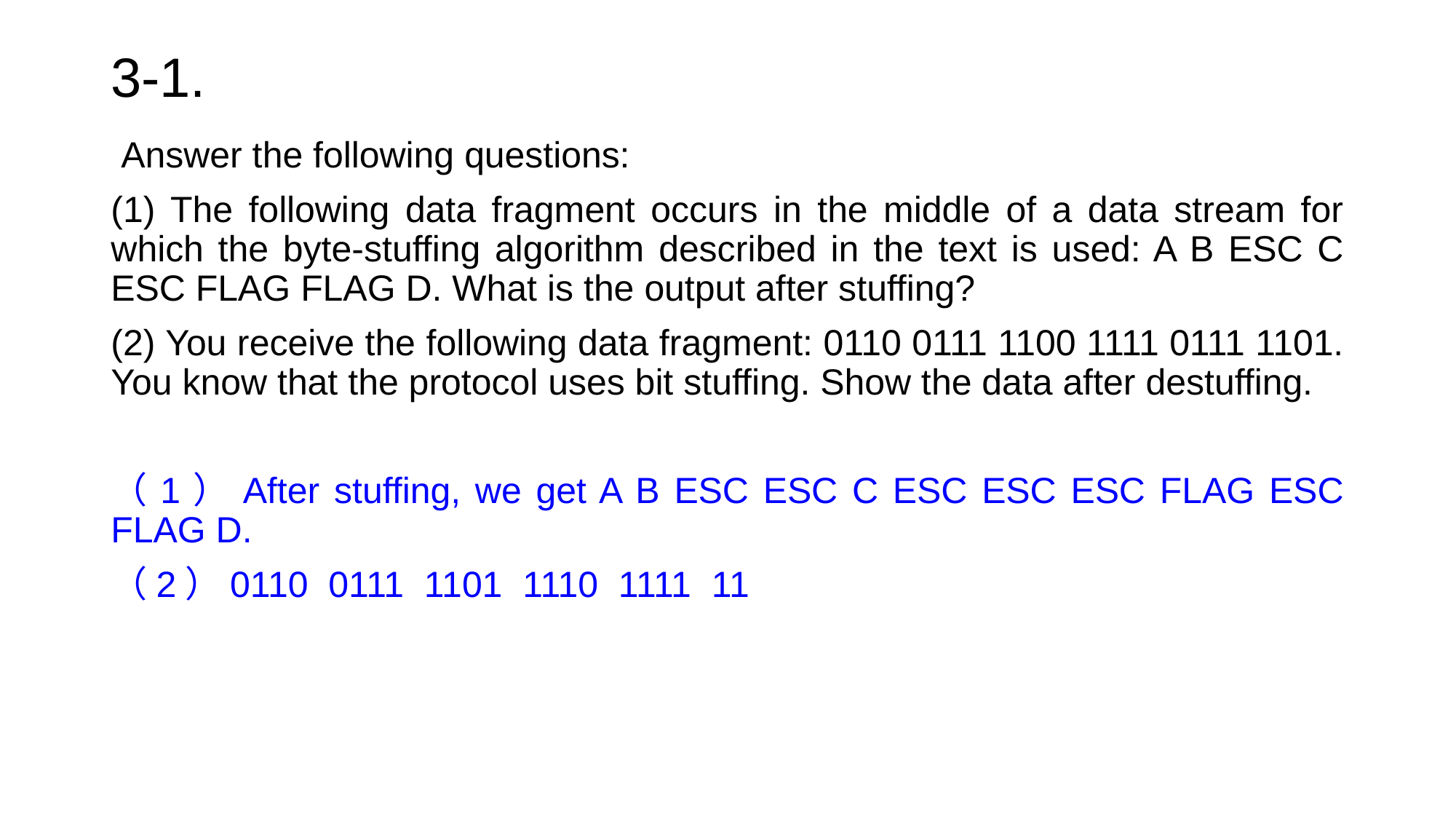

# 3-1.
 Answer the following questions:
(1) The following data fragment occurs in the middle of a data stream for which the byte-stuffing algorithm described in the text is used: A B ESC C ESC FLAG FLAG D. What is the output after stuffing?
(2) You receive the following data fragment: 0110 0111 1100 1111 0111 1101. You know that the protocol uses bit stuffing. Show the data after destuffing.

（1）After stuffing, we get A B ESC ESC C ESC ESC ESC FLAG ESC FLAG D.
（2）0110  0111  1101  1110  1111  11